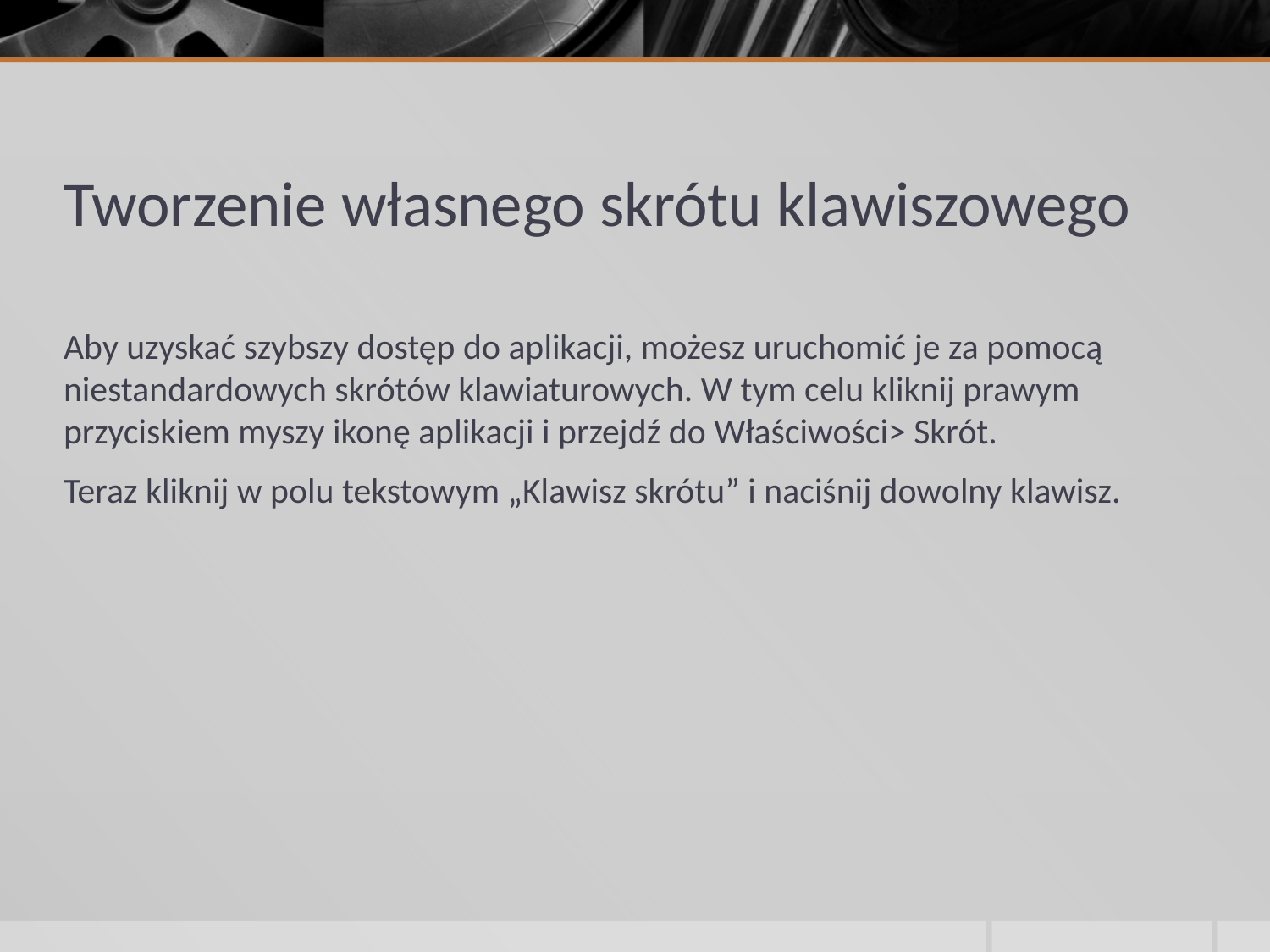

# Tworzenie własnego skrótu klawiszowego
Aby uzyskać szybszy dostęp do aplikacji, możesz uruchomić je za pomocą niestandardowych skrótów klawiaturowych. W tym celu kliknij prawym przyciskiem myszy ikonę aplikacji i przejdź do Właściwości> Skrót.
Teraz kliknij w polu tekstowym „Klawisz skrótu” i naciśnij dowolny klawisz.